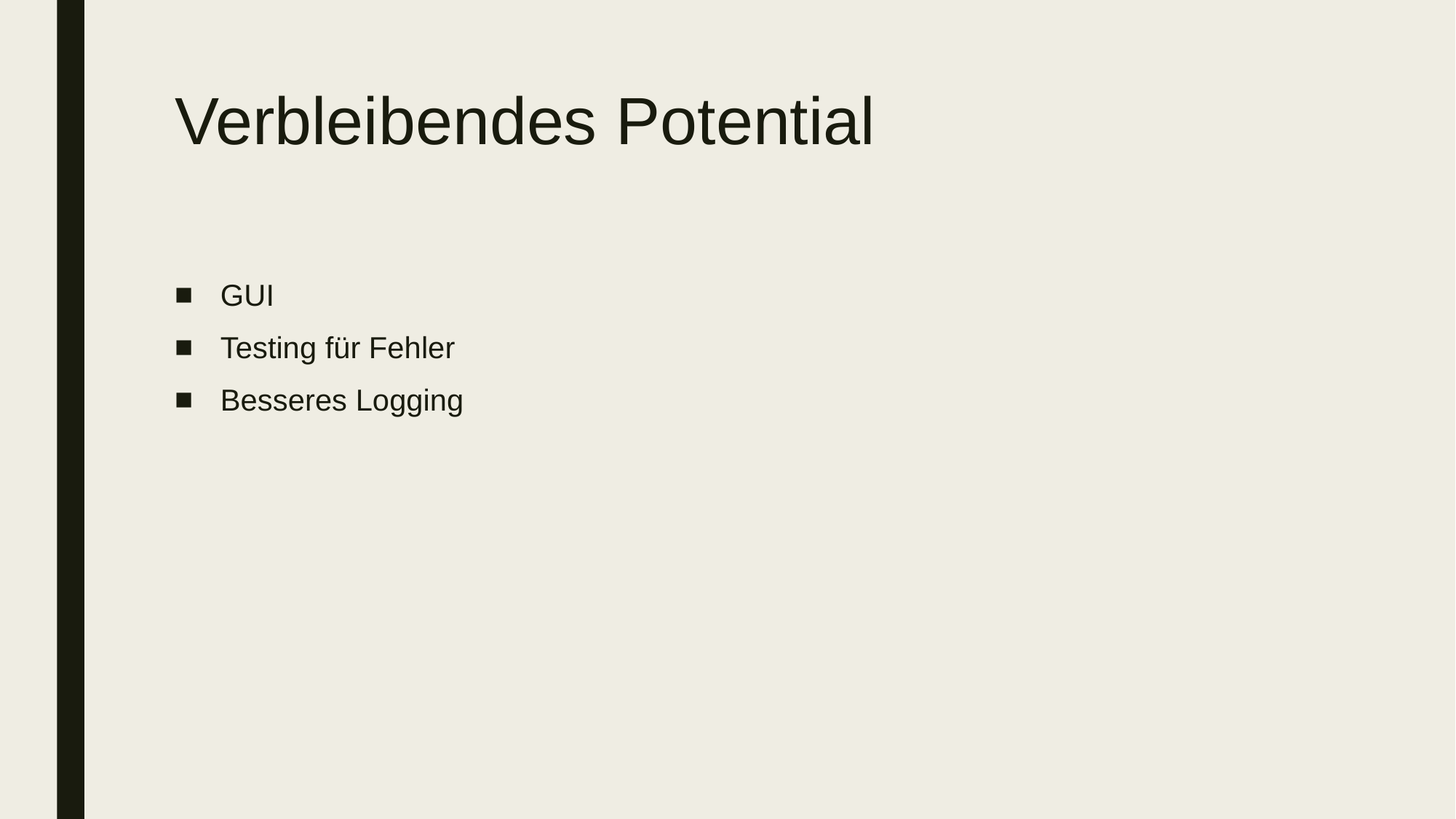

# Verbleibendes Potential
GUI
Testing für Fehler
Besseres Logging